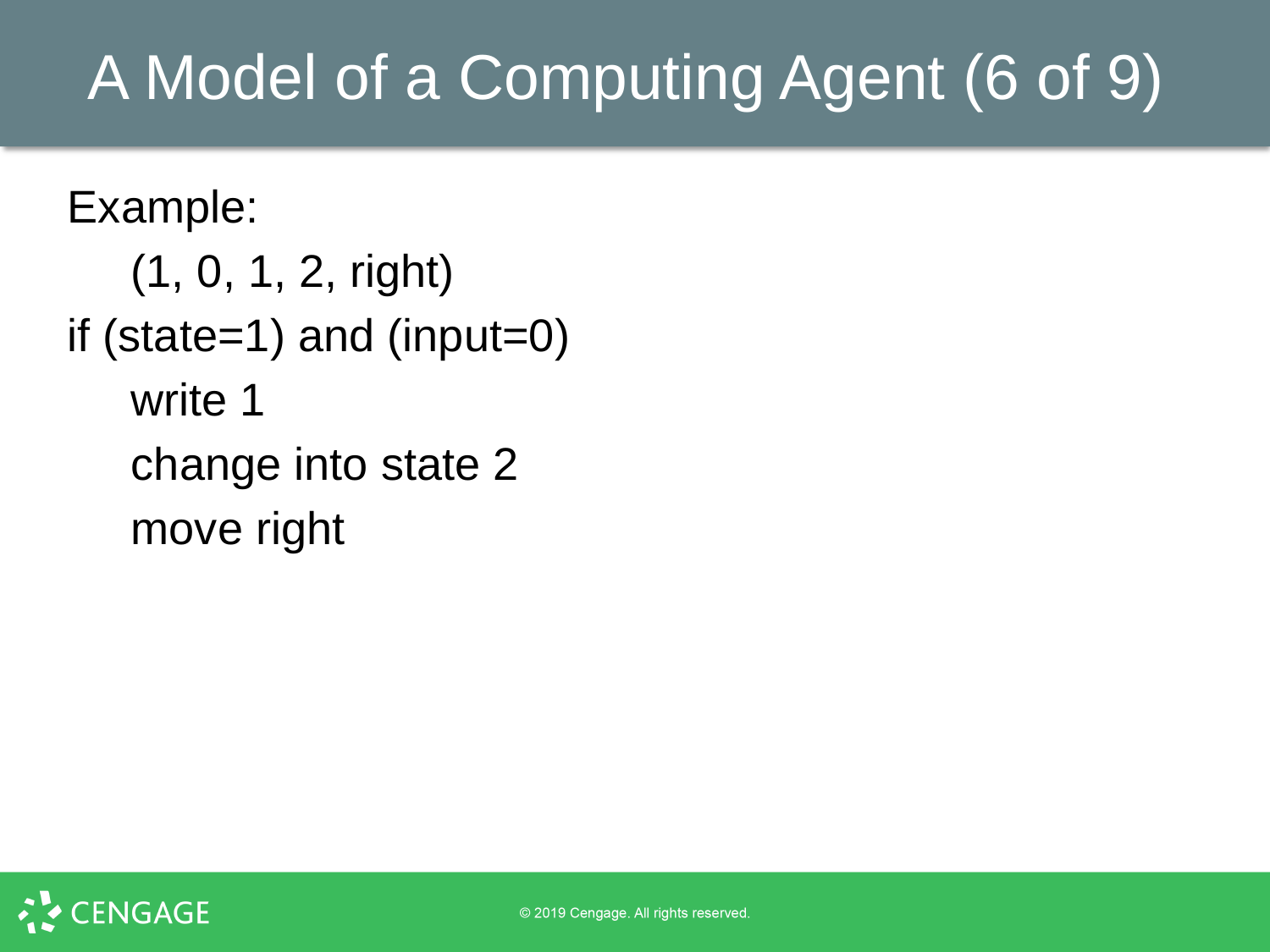

# A Model of a Computing Agent (6 of 9)
Example:
	(1, 0, 1, 2, right)
if (state=1) and (input=0)
	write 1
	change into state 2
	move right